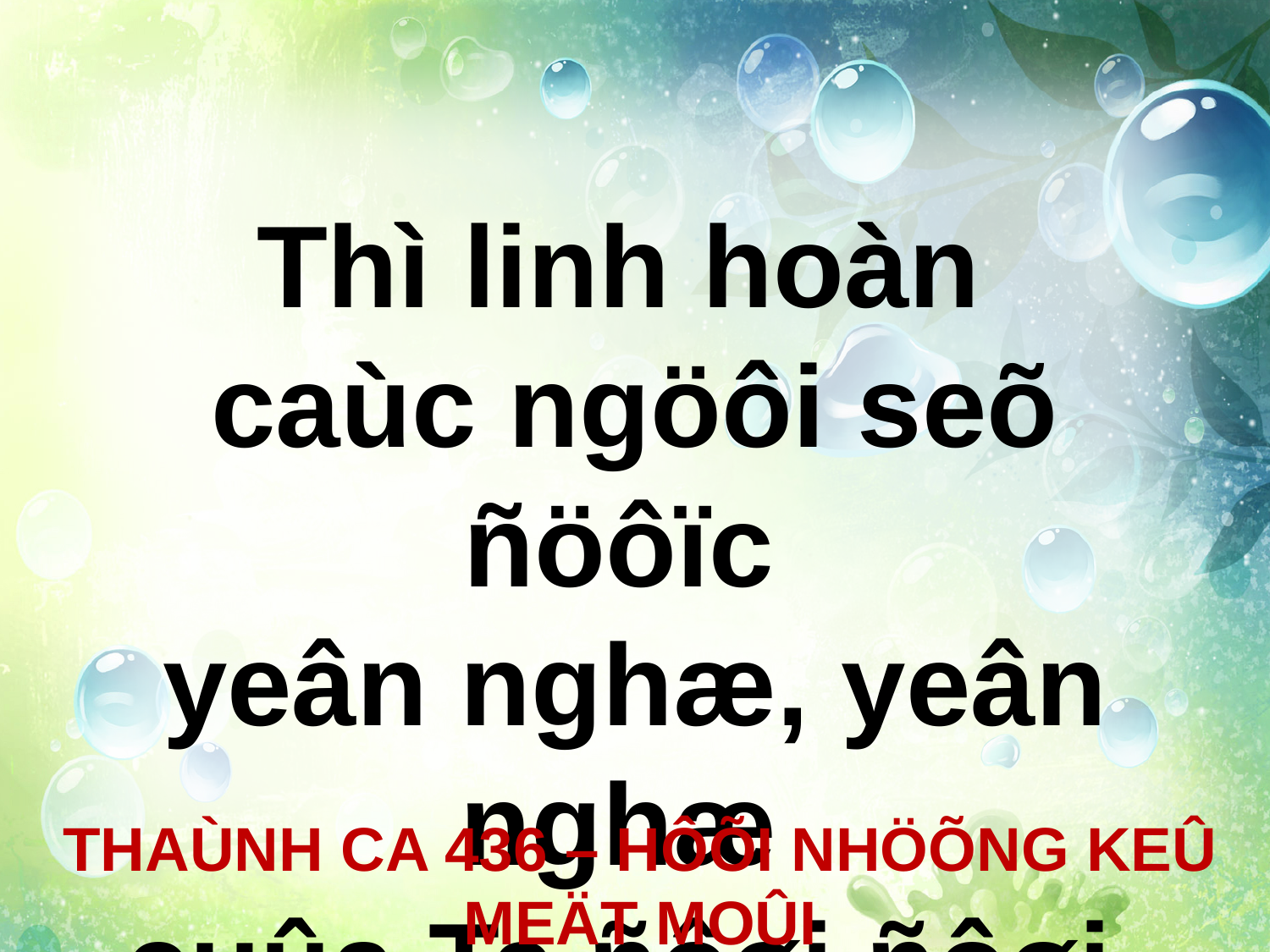

Thì linh hoàn
caùc ngöôi seõ ñöôïc
yeân nghæ, yeân nghæ
cuûa Ta ñôøi ñôøi.
THAÙNH CA 436 – HÔÕI NHÖÕNG KEÛ MEÄT MOÛI